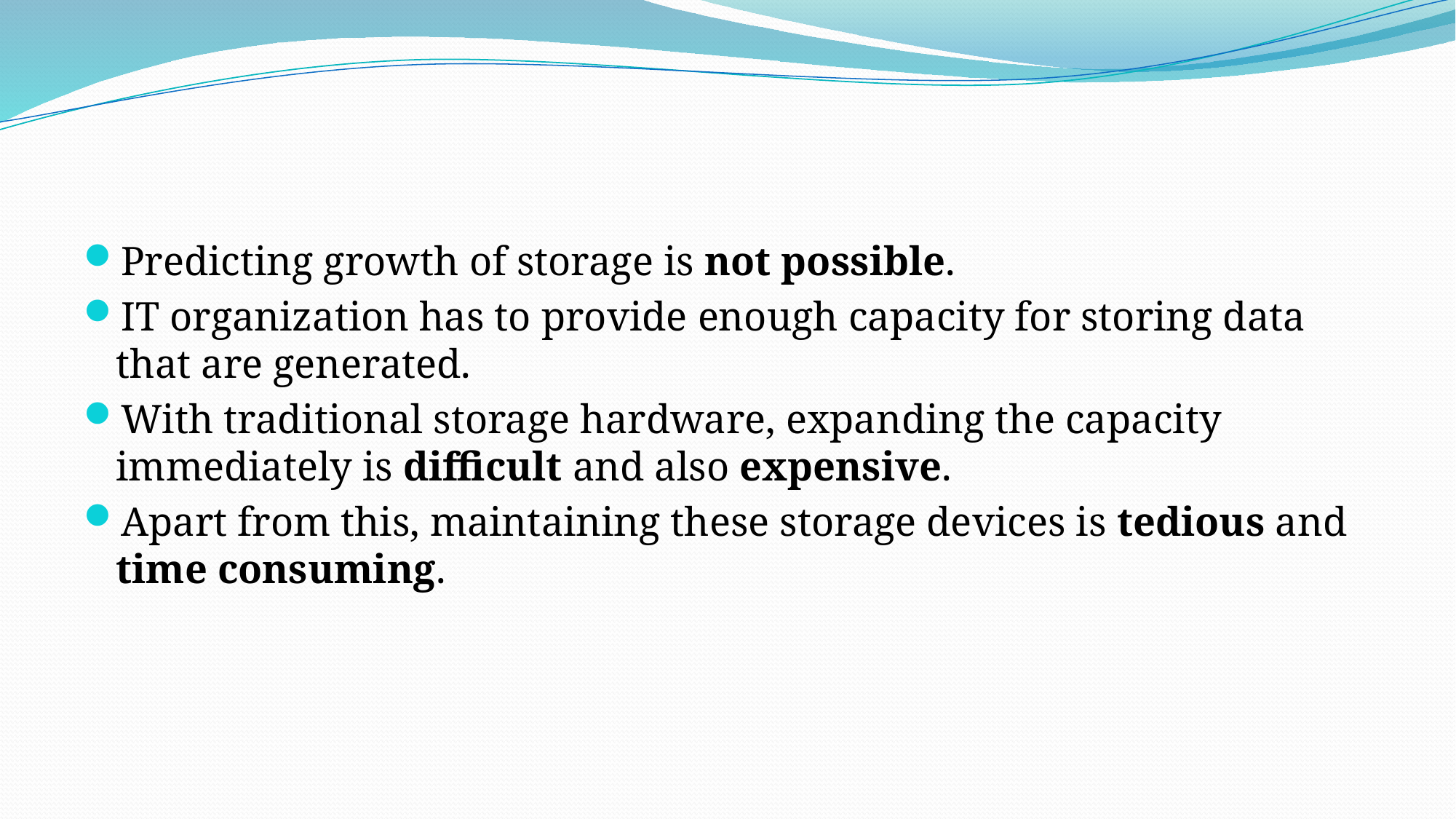

#
Predicting growth of storage is not possible.
IT organization has to provide enough capacity for storing data that are generated.
With traditional storage hardware, expanding the capacity immediately is difficult and also expensive.
Apart from this, maintaining these storage devices is tedious and time consuming.